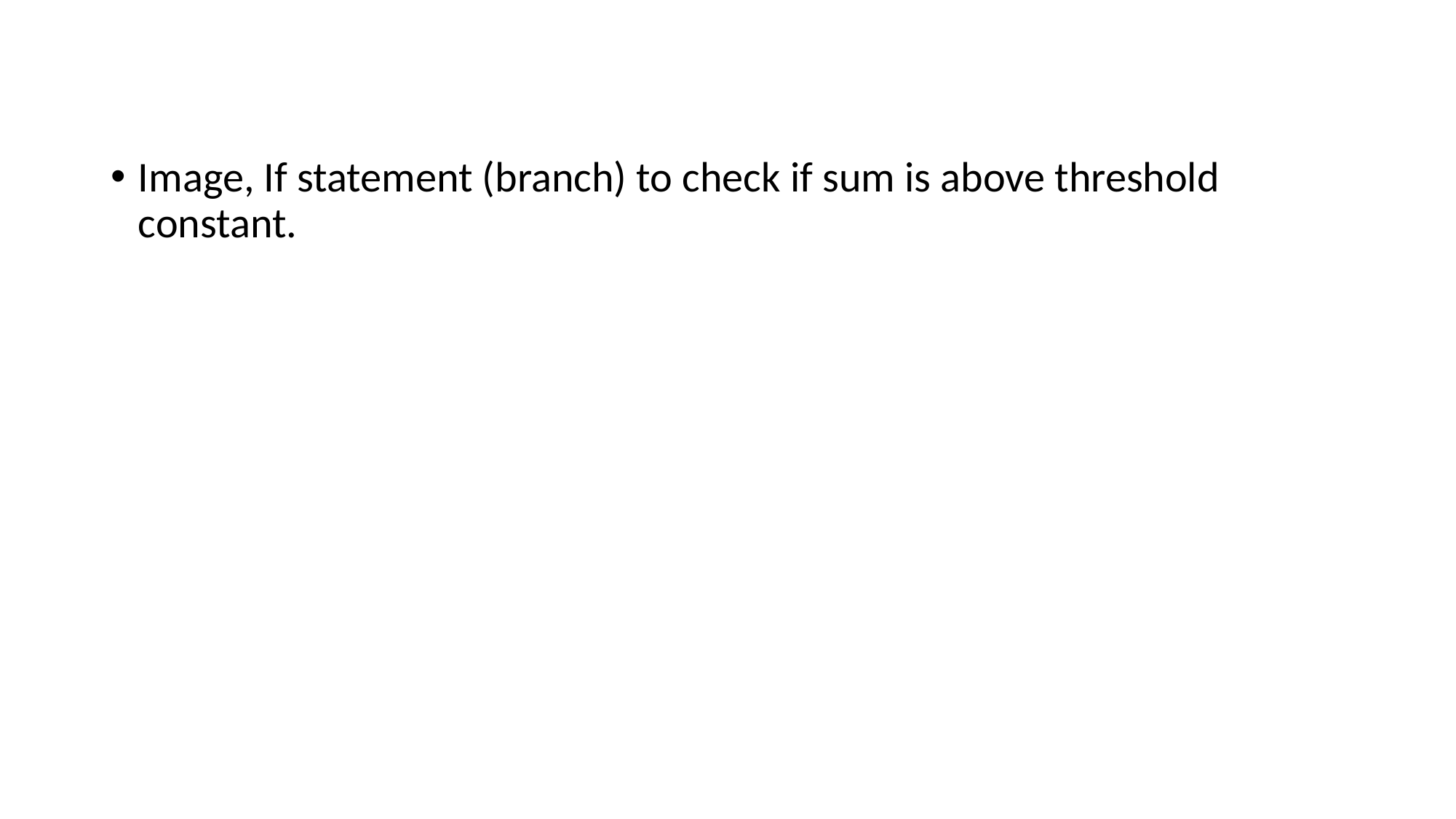

Image, If statement (branch) to check if sum is above threshold constant.